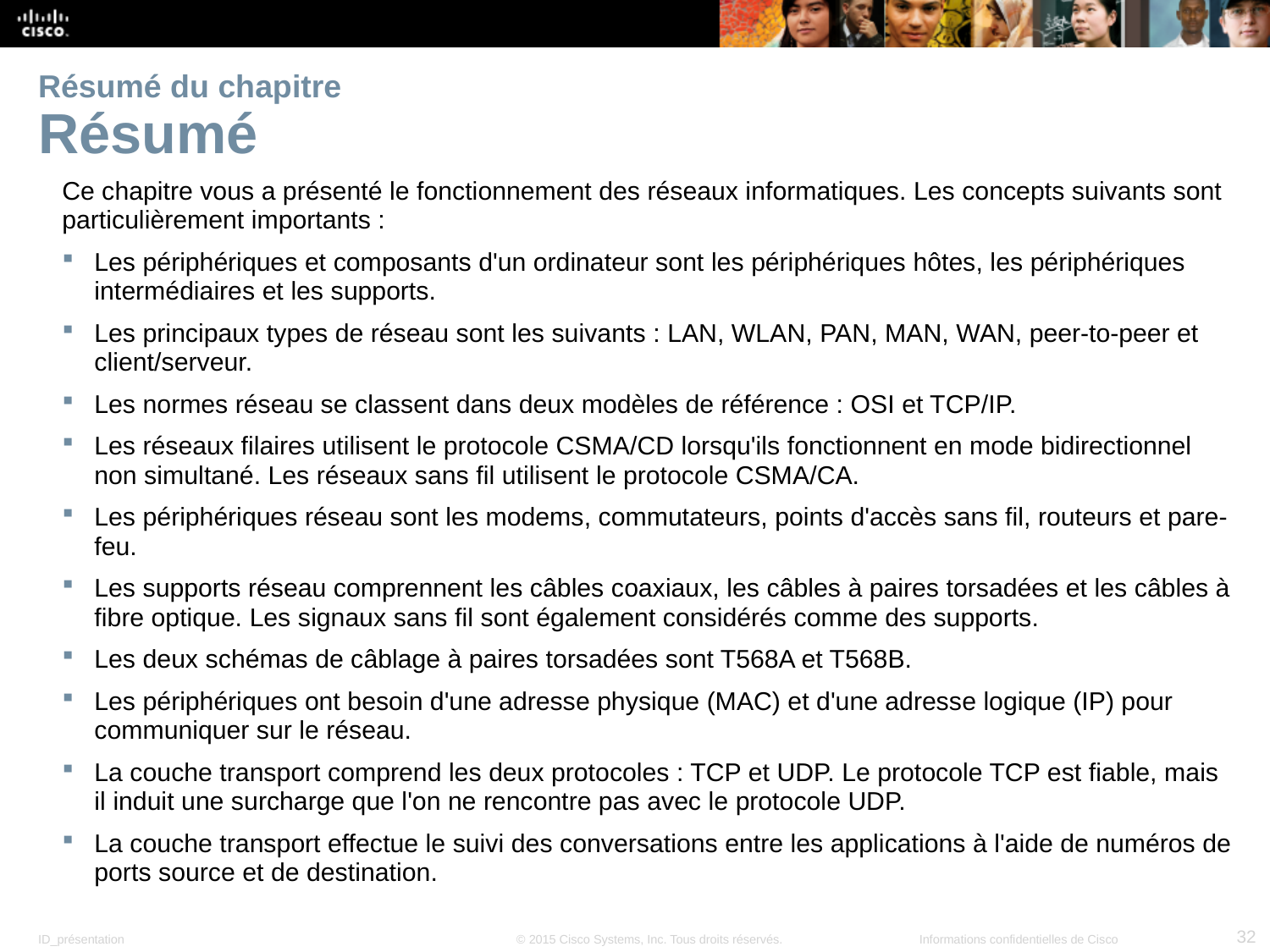

# Résumé du chapitre Résumé
Ce chapitre vous a présenté le fonctionnement des réseaux informatiques. Les concepts suivants sont particulièrement importants :
Les périphériques et composants d'un ordinateur sont les périphériques hôtes, les périphériques intermédiaires et les supports.
Les principaux types de réseau sont les suivants : LAN, WLAN, PAN, MAN, WAN, peer-to-peer et client/serveur.
Les normes réseau se classent dans deux modèles de référence : OSI et TCP/IP.
Les réseaux filaires utilisent le protocole CSMA/CD lorsqu'ils fonctionnent en mode bidirectionnel non simultané. Les réseaux sans fil utilisent le protocole CSMA/CA.
Les périphériques réseau sont les modems, commutateurs, points d'accès sans fil, routeurs et pare-feu.
Les supports réseau comprennent les câbles coaxiaux, les câbles à paires torsadées et les câbles à fibre optique. Les signaux sans fil sont également considérés comme des supports.
Les deux schémas de câblage à paires torsadées sont T568A et T568B.
Les périphériques ont besoin d'une adresse physique (MAC) et d'une adresse logique (IP) pour communiquer sur le réseau.
La couche transport comprend les deux protocoles : TCP et UDP. Le protocole TCP est fiable, mais il induit une surcharge que l'on ne rencontre pas avec le protocole UDP.
La couche transport effectue le suivi des conversations entre les applications à l'aide de numéros de ports source et de destination.